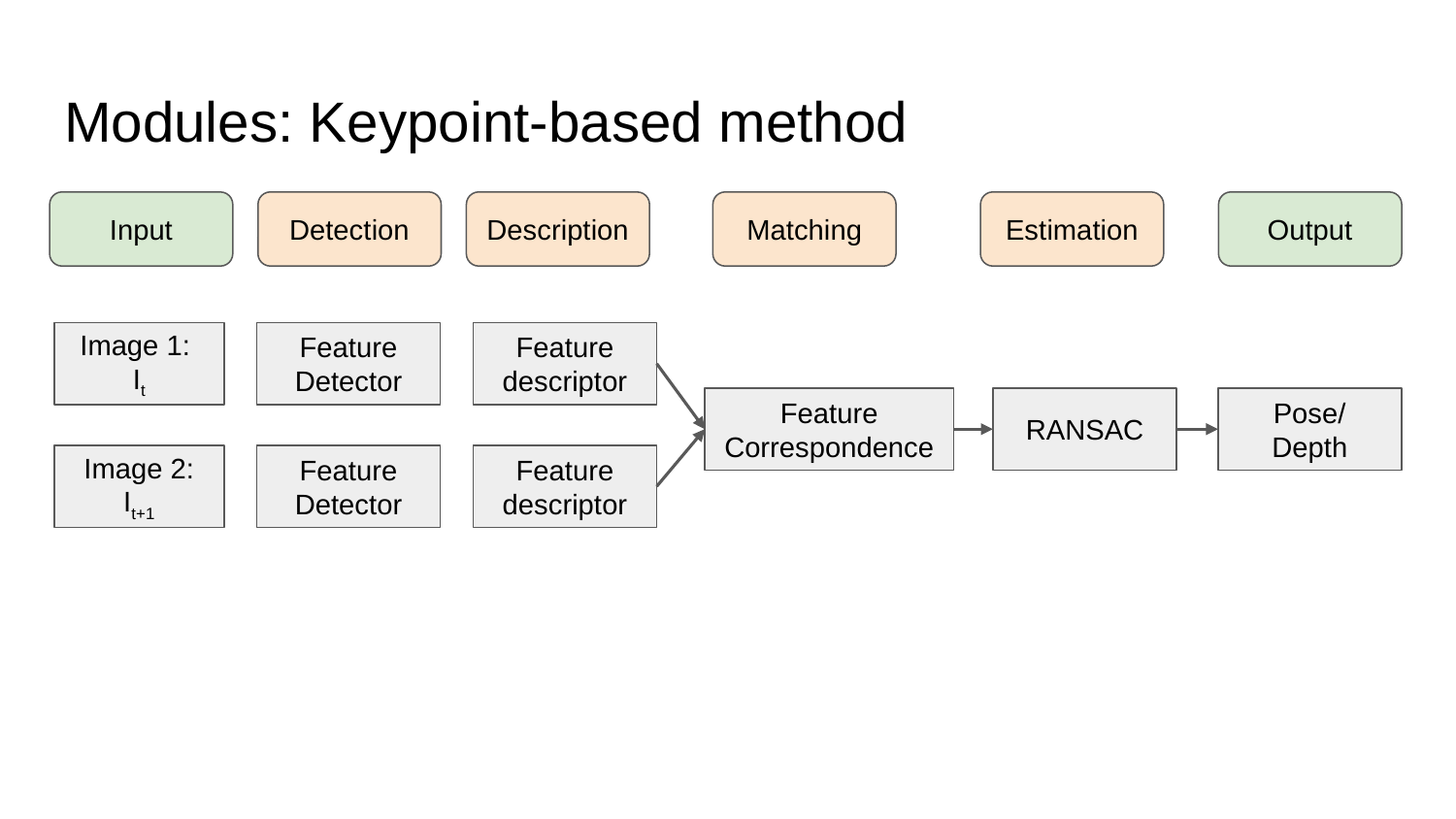

# Modules: Keypoint-based method
Input
Detection
Description
Matching
Estimation
Output
Feature descriptor
Image 1:
It
Feature Detector
Feature Correspondence
RANSAC
Pose/ Depth
Feature descriptor
Image 2: It+1
Feature Detector